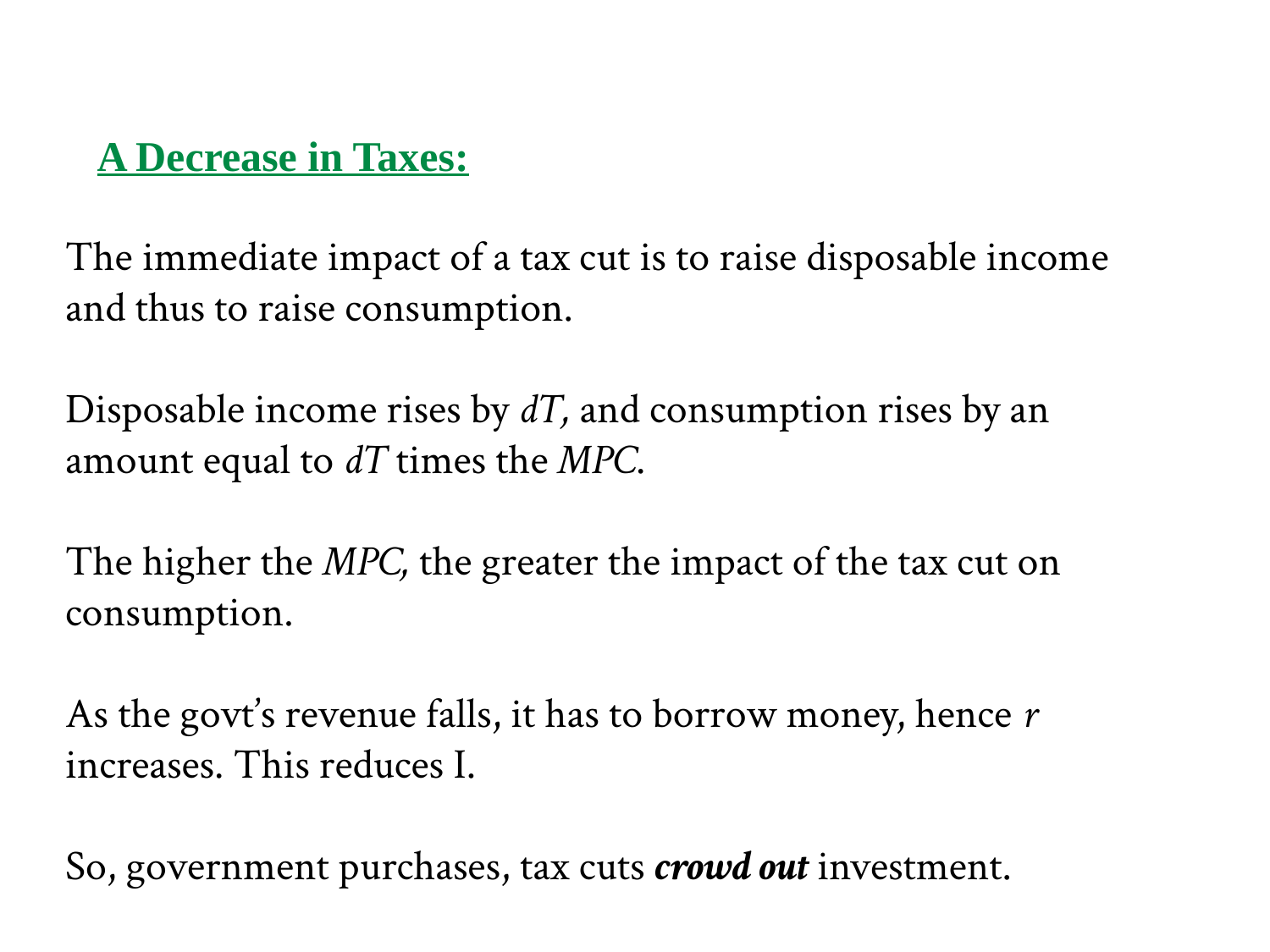

A Decrease in Taxes:
The immediate impact of a tax cut is to raise disposable income and thus to raise consumption.

Disposable income rises by dT, and consumption rises by an amount equal to dT times the MPC.

The higher the MPC, the greater the impact of the tax cut on consumption.

As the govt’s revenue falls, it has to borrow money, hence r increases. This reduces I.

So, government purchases, tax cuts crowd out investment.